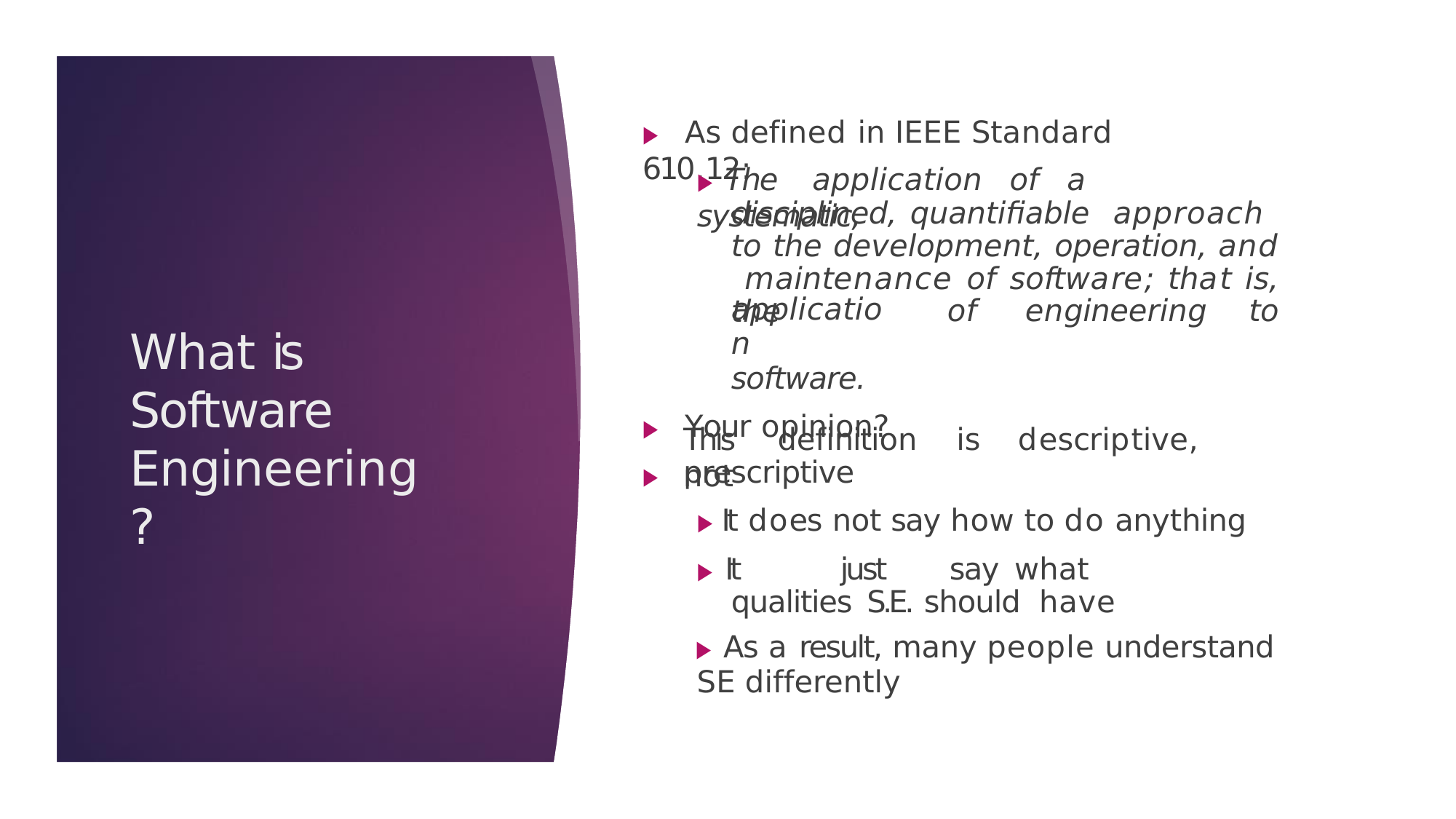

▶	As defined in IEEE Standard 610.12:
# ▶ The	application	of	a	systematic,
disciplined, quantifiable approach  to the development, operation, and  maintenance of software; that is, the
application
software.
▶	Your opinion?
▶
of	engineering	to
What is  Software  Engineering?
This	definition	is	descriptive,	not
prescriptive
▶  It does not say how to do anything
▶ It	just	say what	qualities S.E. should  have
▶ As a result, many people understand
SE differently